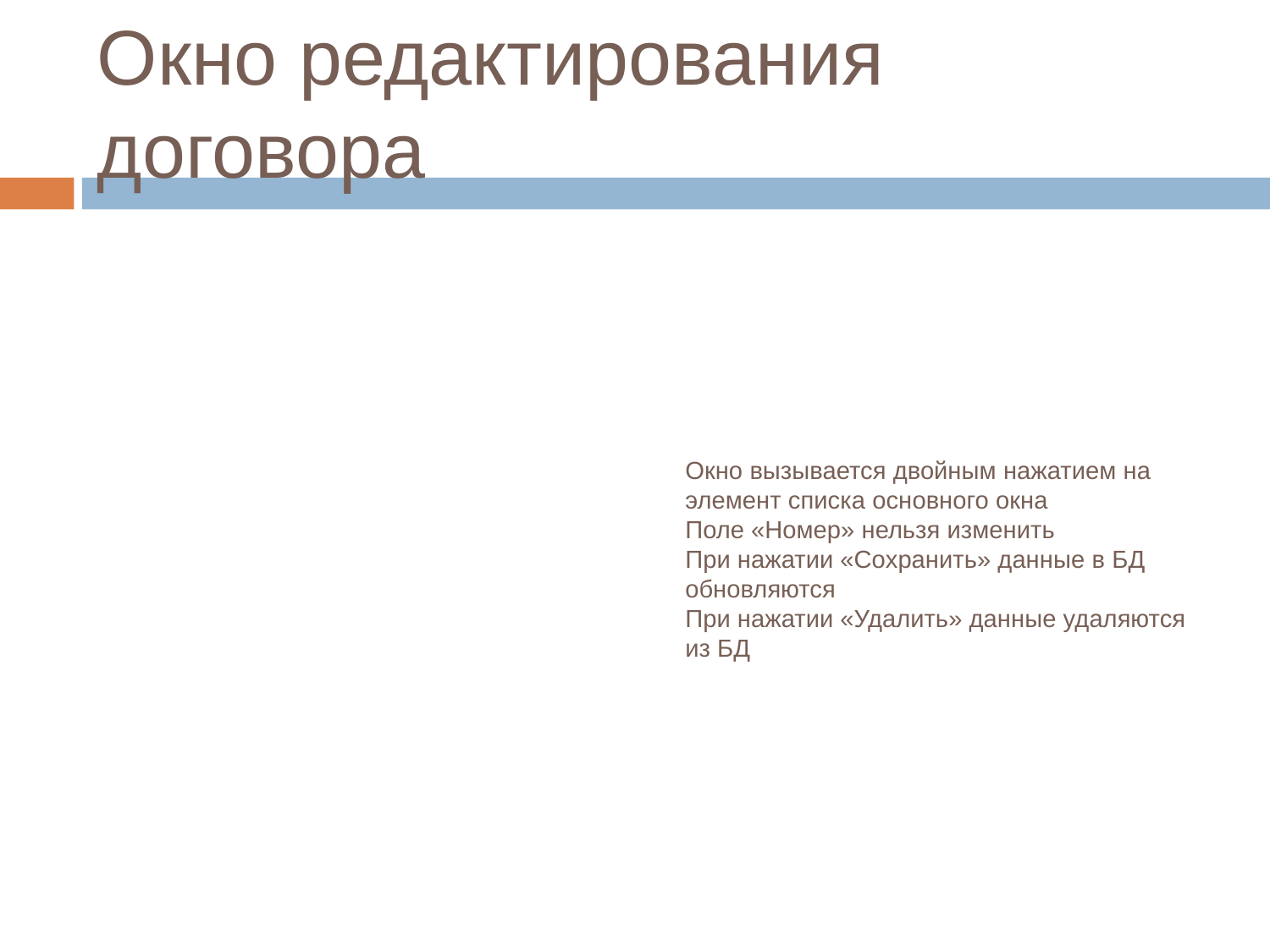

Окно редактирования договора
Окно вызывается двойным нажатием на элемент списка основного окна
Поле «Номер» нельзя изменить
При нажатии «Сохранить» данные в БД обновляются
При нажатии «Удалить» данные удаляются из БД